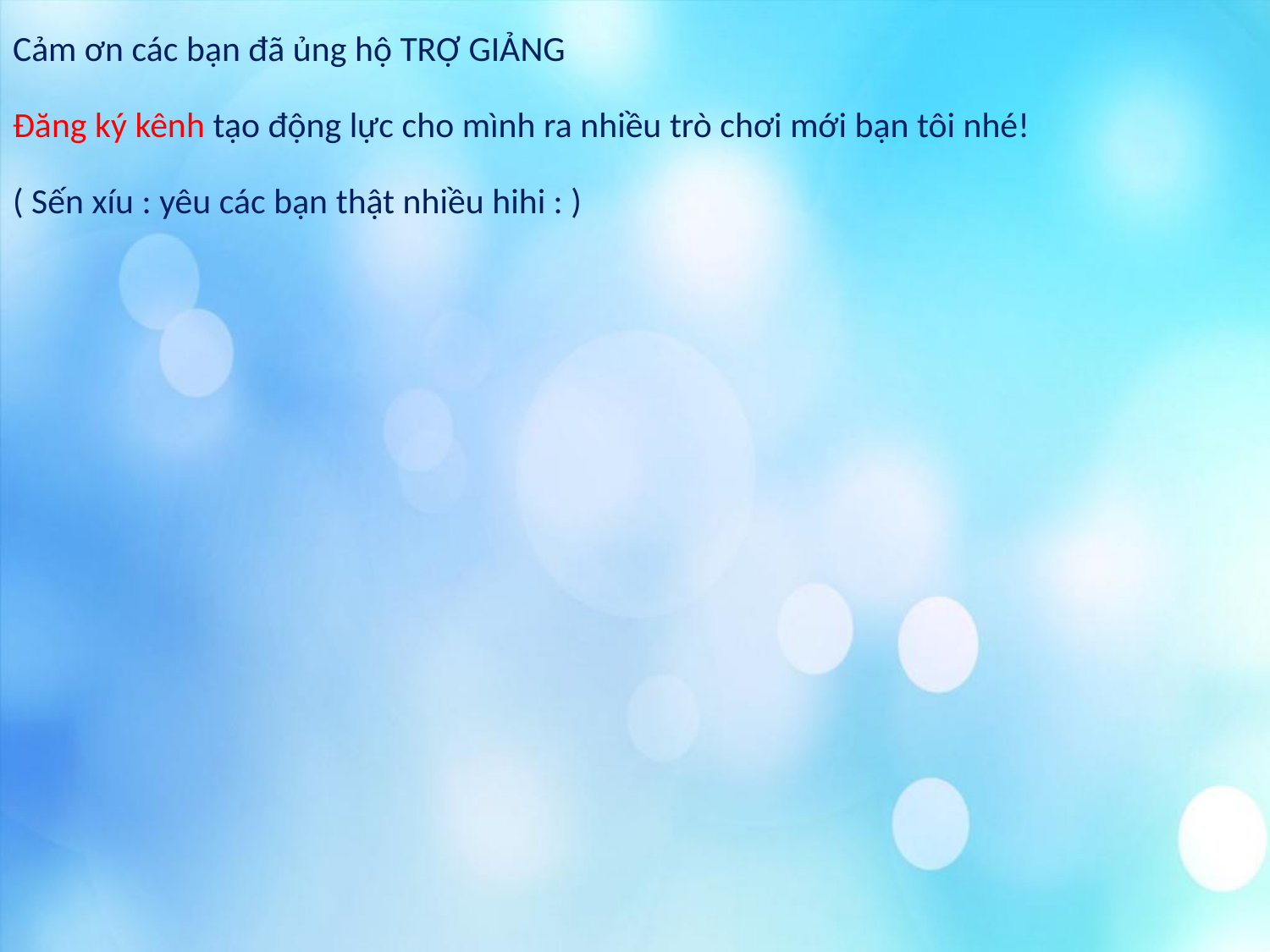

# Cảm ơn các bạn đã ủng hộ TRỢ GIẢNG Đăng ký kênh tạo động lực cho mình ra nhiều trò chơi mới bạn tôi nhé! ( Sến xíu : yêu các bạn thật nhiều hihi : )